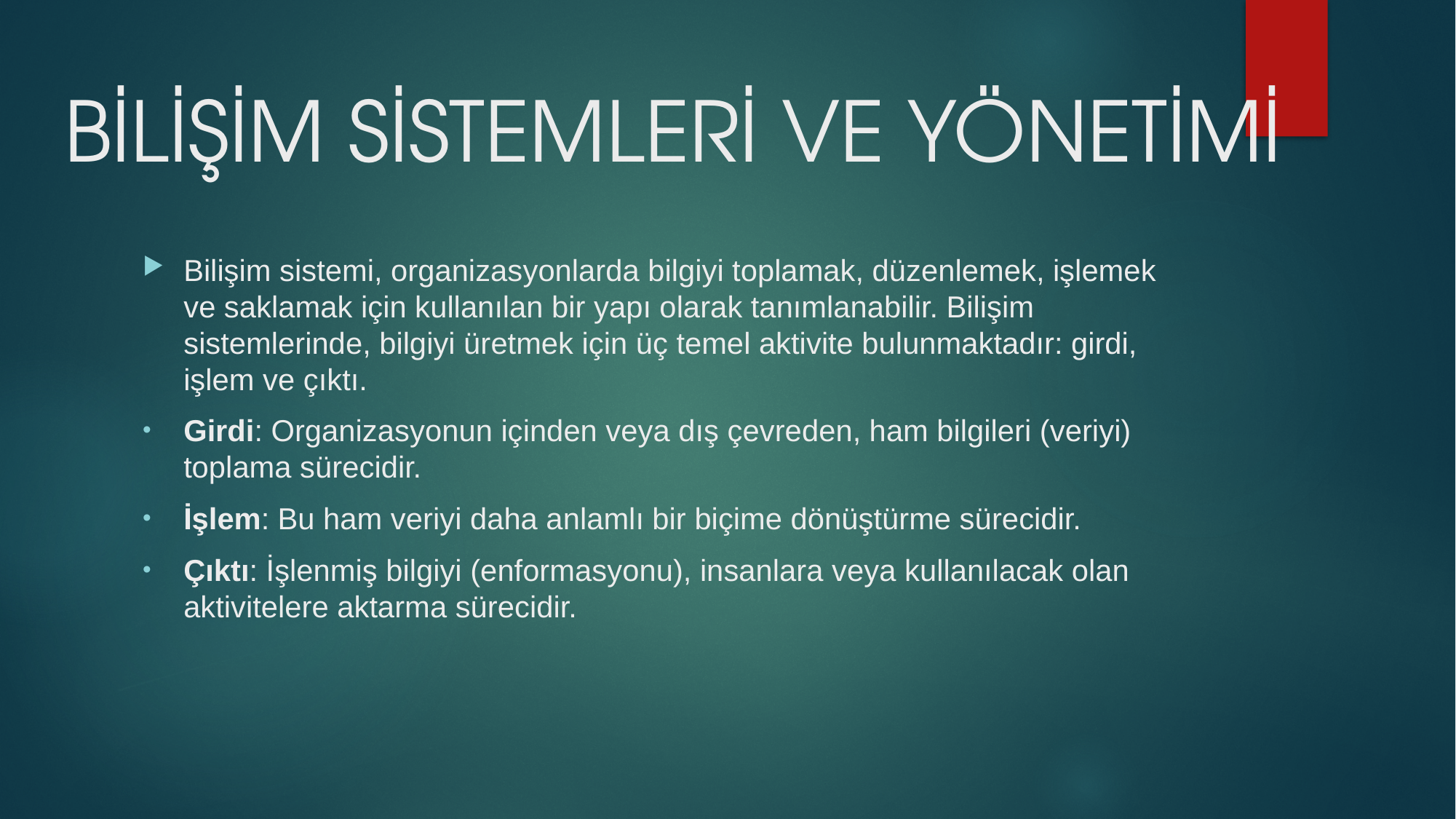

# BİLİŞİM SİSTEMLERİ VE YÖNETİMİ
Bilişim sistemi, organizasyonlarda bilgiyi toplamak, düzenlemek, işlemek ve saklamak için kullanılan bir yapı olarak tanımlanabilir. Bilişim sistemlerinde, bilgiyi üretmek için üç temel aktivite bulunmaktadır: girdi, işlem ve çıktı.
Girdi: Organizasyonun içinden veya dış çevreden, ham bilgileri (veriyi) toplama sürecidir.
İşlem: Bu ham veriyi daha anlamlı bir biçime dönüştürme sürecidir.
Çıktı: İşlenmiş bilgiyi (enformasyonu), insanlara veya kullanılacak olan aktivitelere aktarma sürecidir.